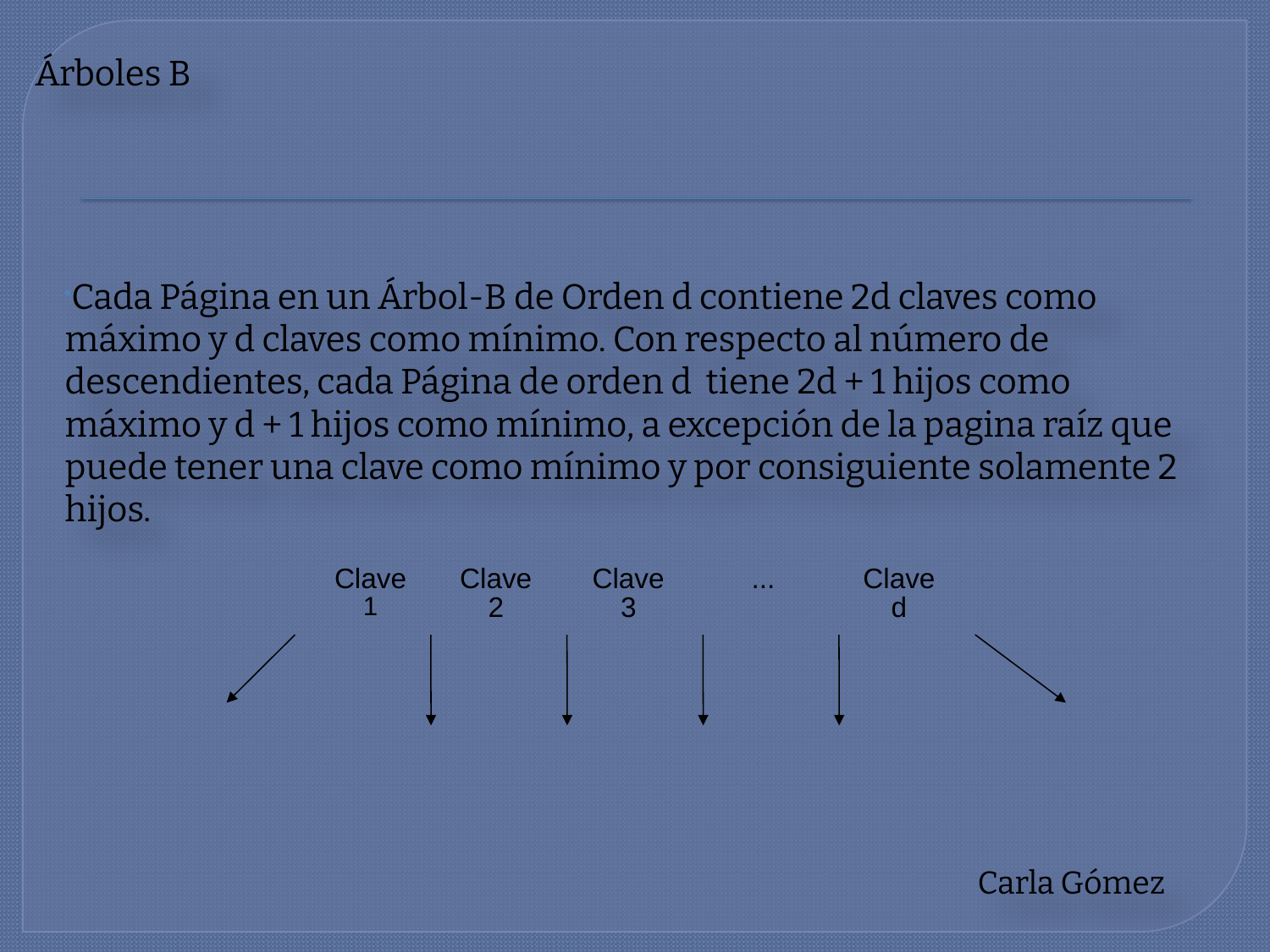

Árboles B
# Cada Página en un Árbol-B de Orden d contiene 2d claves como máximo y d claves como mínimo. Con respecto al número de descendientes, cada Página de orden d  tiene 2d + 1 hijos como máximo y d + 1 hijos como mínimo, a excepción de la pagina raíz que puede tener una clave como mínimo y por consiguiente solamente 2 hijos.
|  | Clave1 |  | Clave 2 |  | Clave 3 |  | ... |  | Clave d |  |
| --- | --- | --- | --- | --- | --- | --- | --- | --- | --- | --- |

Carla Gómez